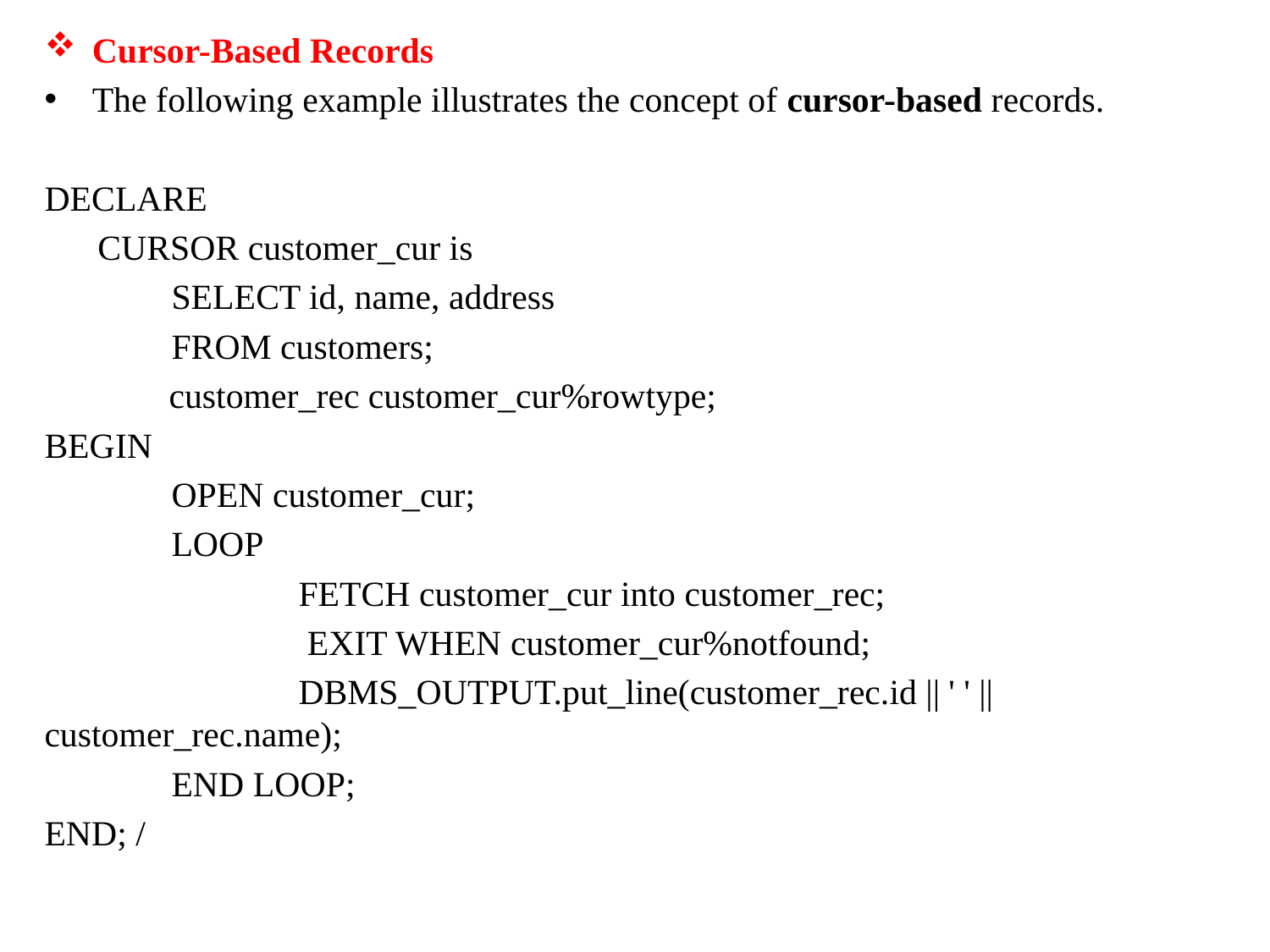

Cursor-Based Records
The following example illustrates the concept of cursor-based records.

DECLARE
      CURSOR customer_cur is
	SELECT id, name, address
	FROM customers;
              customer_rec customer_cur%rowtype;
BEGIN
	OPEN customer_cur;
	LOOP
		FETCH customer_cur into customer_rec;
		 EXIT WHEN customer_cur%notfound;
		DBMS_OUTPUT.put_line(customer_rec.id || ' ' || 		customer_rec.name);
 	END LOOP;
END; /